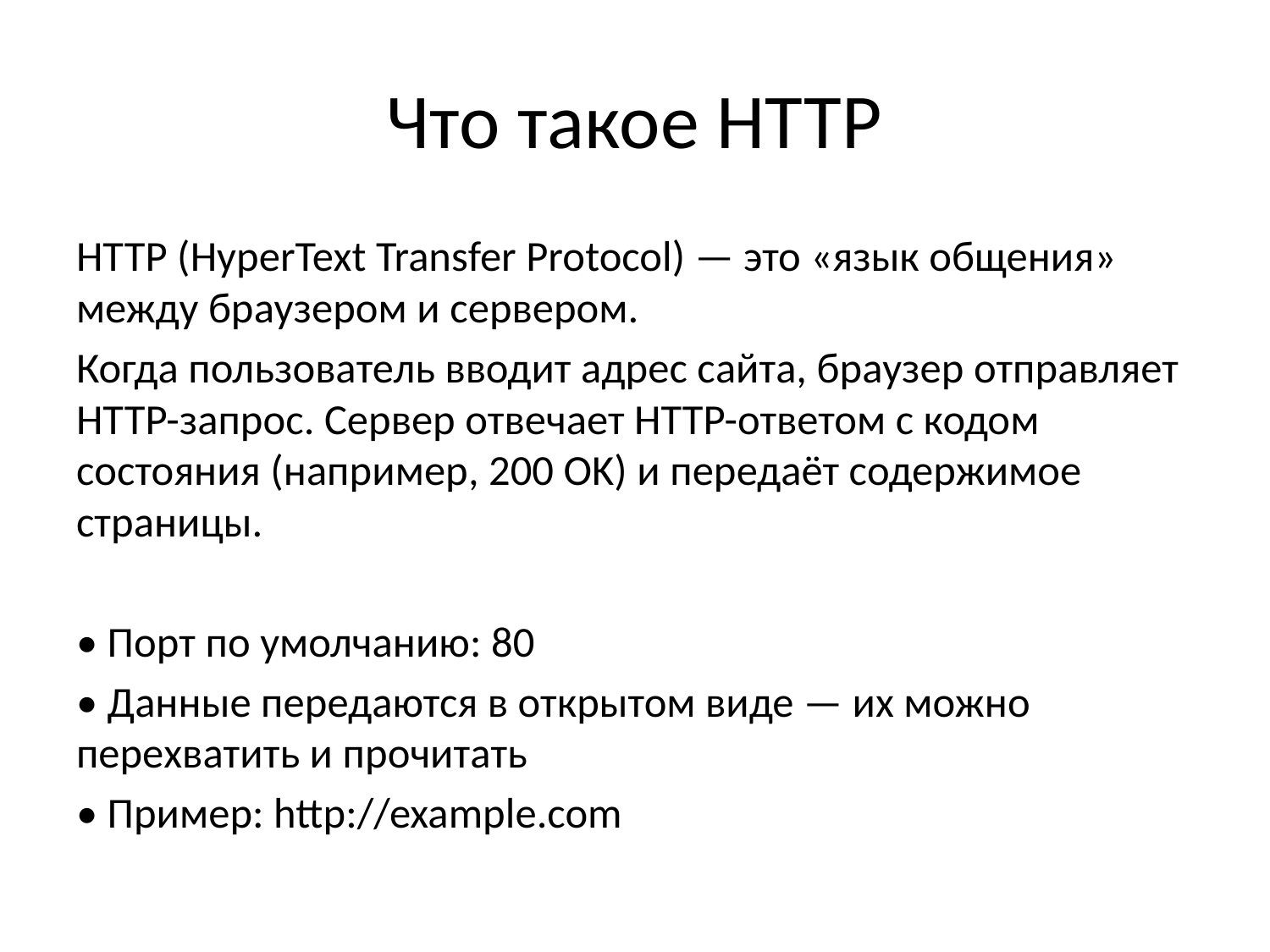

# Что такое HTTP
HTTP (HyperText Transfer Protocol) — это «язык общения» между браузером и сервером.
Когда пользователь вводит адрес сайта, браузер отправляет HTTP-запрос. Сервер отвечает HTTP-ответом с кодом состояния (например, 200 OK) и передаёт содержимое страницы.

• Порт по умолчанию: 80
• Данные передаются в открытом виде — их можно перехватить и прочитать
• Пример: http://example.com